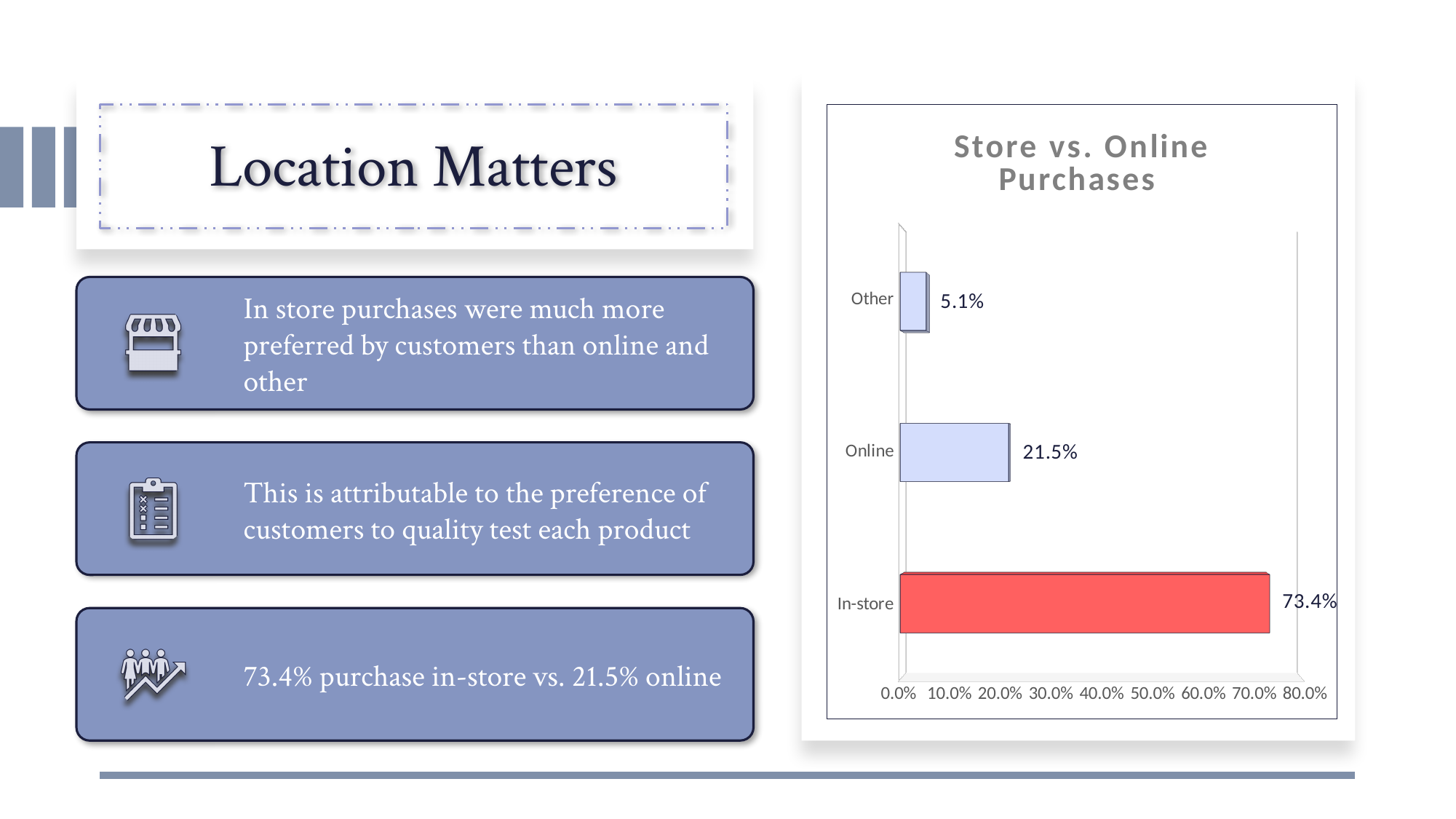

# Location Matters

[unsupported chart]

In store purchases were much more preferred by customers than online and other
This is attributable to the preference of customers to quality test each product
73.4% purchase in-store vs. 21.5% online